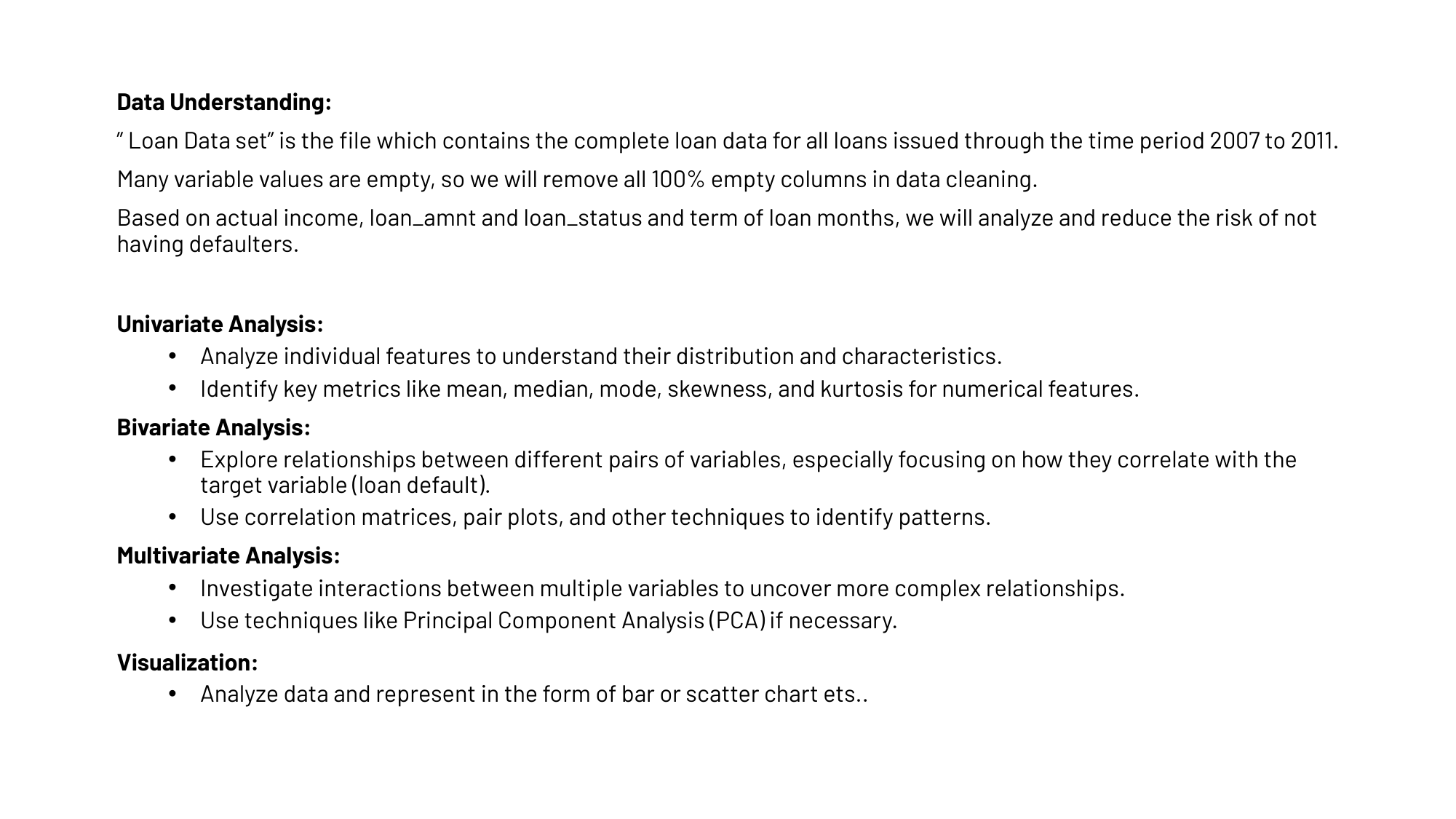

Data Understanding:
” Loan Data set” is the file which contains the complete loan data for all loans issued through the time period 2007 to 2011.
Many variable values are empty, so we will remove all 100% empty columns in data cleaning.
Based on actual income, loan_amnt and loan_status and term of loan months, we will analyze and reduce the risk of not having defaulters.

Univariate Analysis:
Analyze individual features to understand their distribution and characteristics.
Identify key metrics like mean, median, mode, skewness, and kurtosis for numerical features.
Bivariate Analysis:
Explore relationships between different pairs of variables, especially focusing on how they correlate with the target variable (loan default).
Use correlation matrices, pair plots, and other techniques to identify patterns.
Multivariate Analysis:
Investigate interactions between multiple variables to uncover more complex relationships.
Use techniques like Principal Component Analysis (PCA) if necessary.
Visualization:
Analyze data and represent in the form of bar or scatter chart ets..